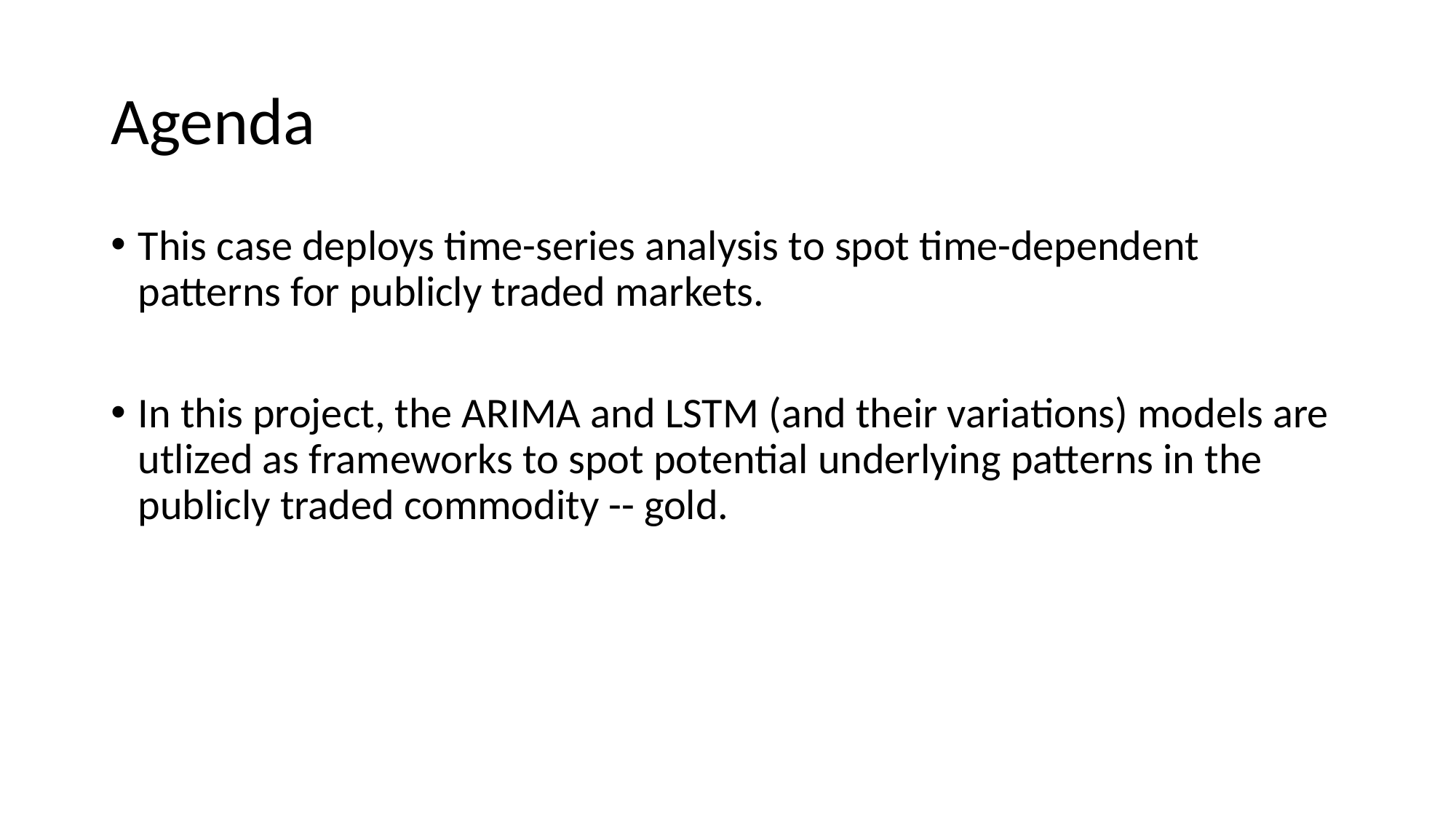

# Agenda
This case deploys time-series analysis to spot time-dependent patterns for publicly traded markets.

In this project, the ARIMA and LSTM (and their variations) models are utlized as frameworks to spot potential underlying patterns in the publicly traded commodity -- gold.